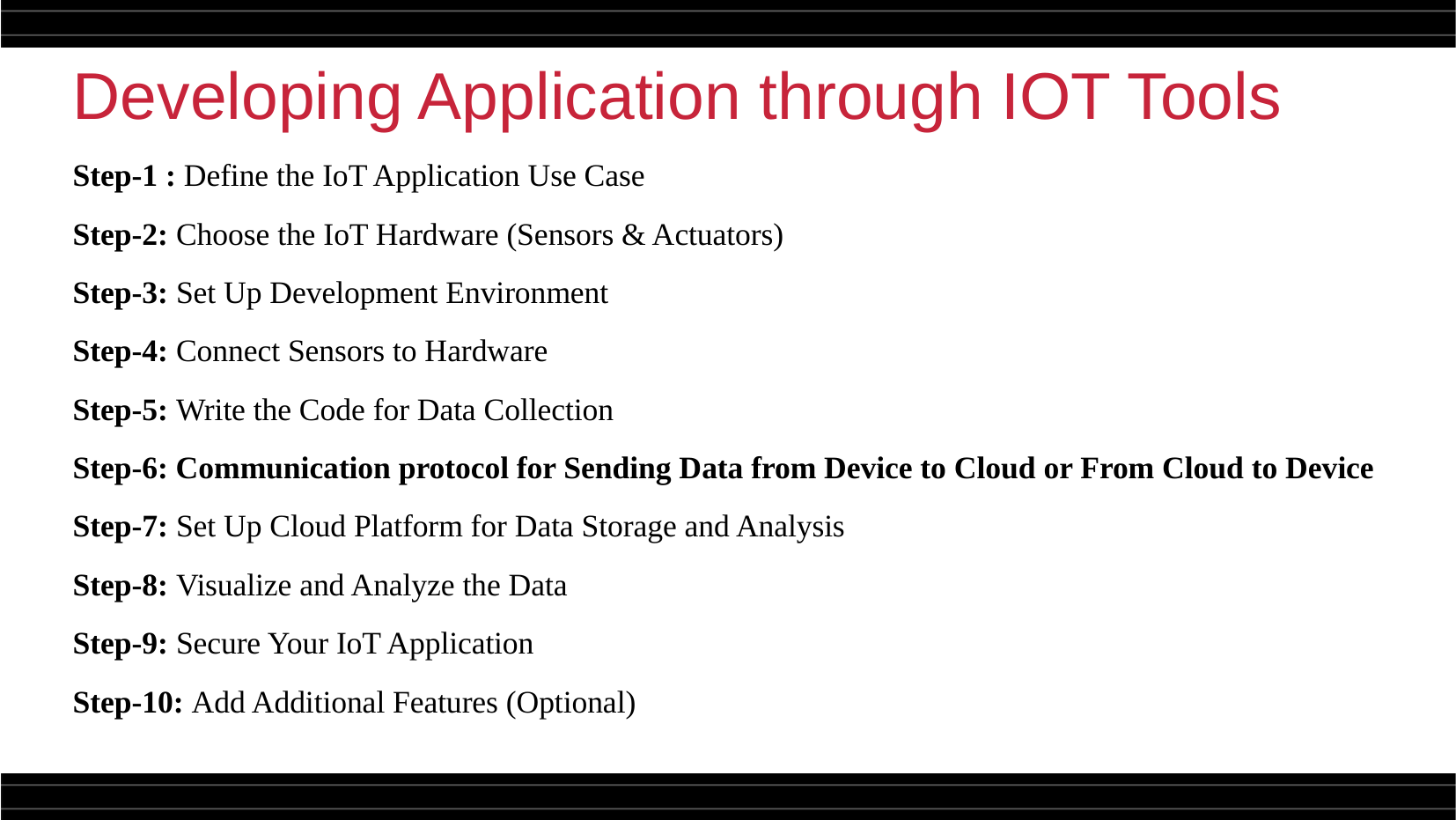

Developing Application through IOT Tools
Step-1 : Define the IoT Application Use Case
Step-2: Choose the IoT Hardware (Sensors & Actuators)
Step-3: Set Up Development Environment
Step-4: Connect Sensors to Hardware
Step-5: Write the Code for Data Collection
Step-6: Communication protocol for Sending Data from Device to Cloud or From Cloud to Device
Step-7: Set Up Cloud Platform for Data Storage and Analysis
Step-8: Visualize and Analyze the Data
Step-9: Secure Your IoT Application
Step-10: Add Additional Features (Optional)